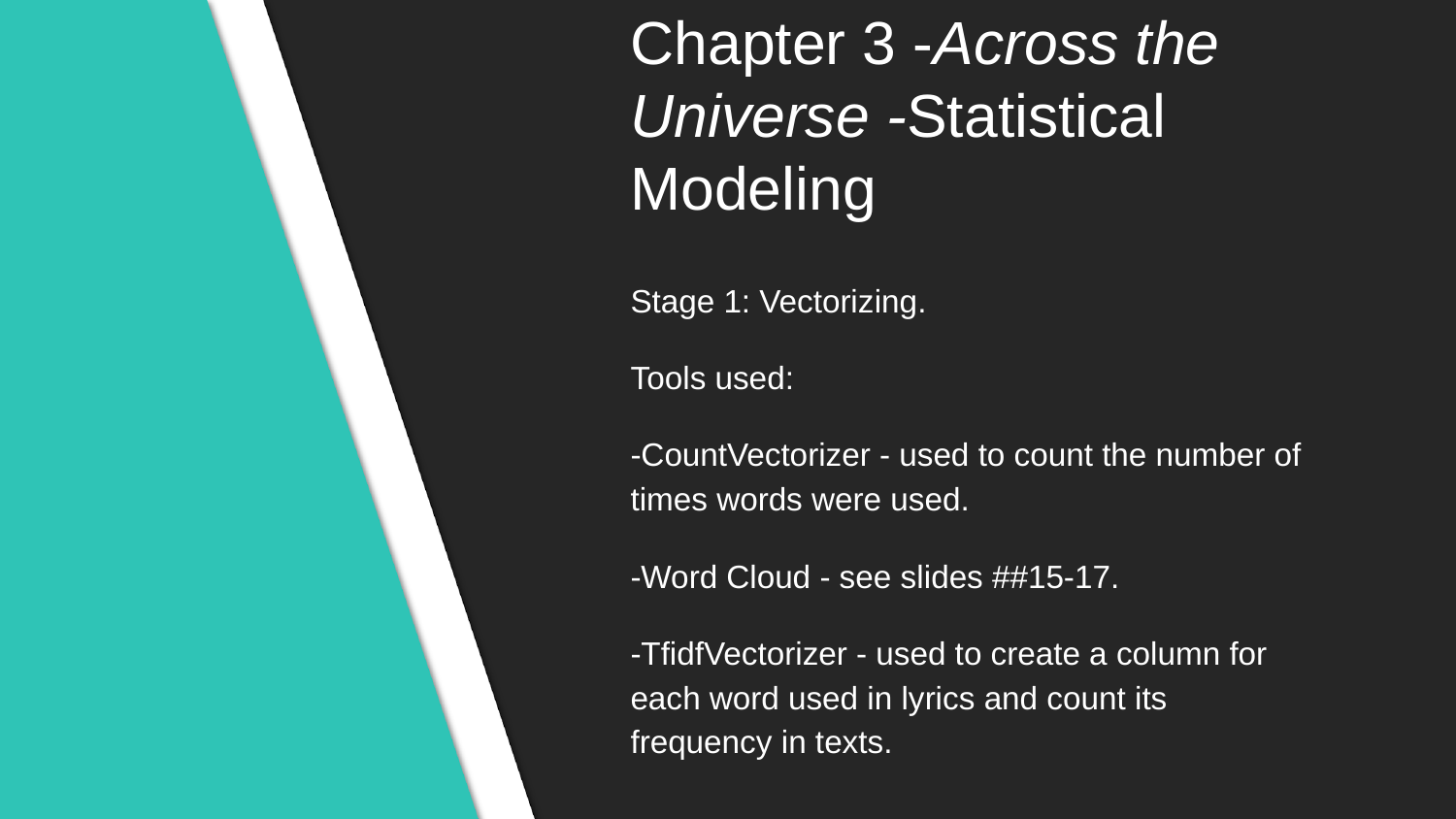

# Chapter 3 -Across the Universe -Statistical Modeling

Stage 1: Vectorizing.
Tools used:
-CountVectorizer - used to count the number of times words were used.
-Word Cloud - see slides ##15-17.
-TfidfVectorizer - used to create a column for each word used in lyrics and count its frequency in texts.